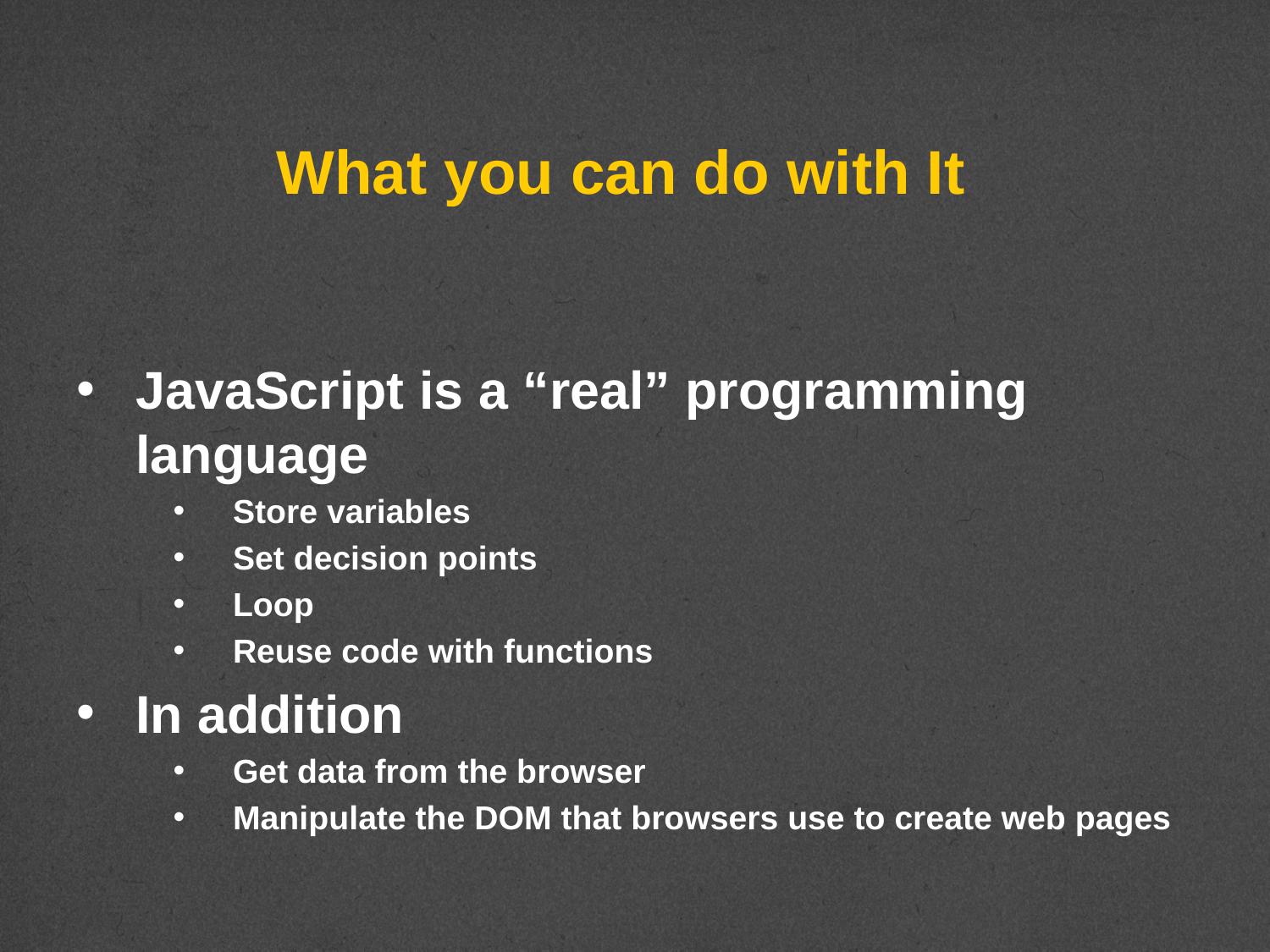

# What you can do with It
JavaScript is a “real” programming language
Store variables
Set decision points
Loop
Reuse code with functions
In addition
Get data from the browser
Manipulate the DOM that browsers use to create web pages